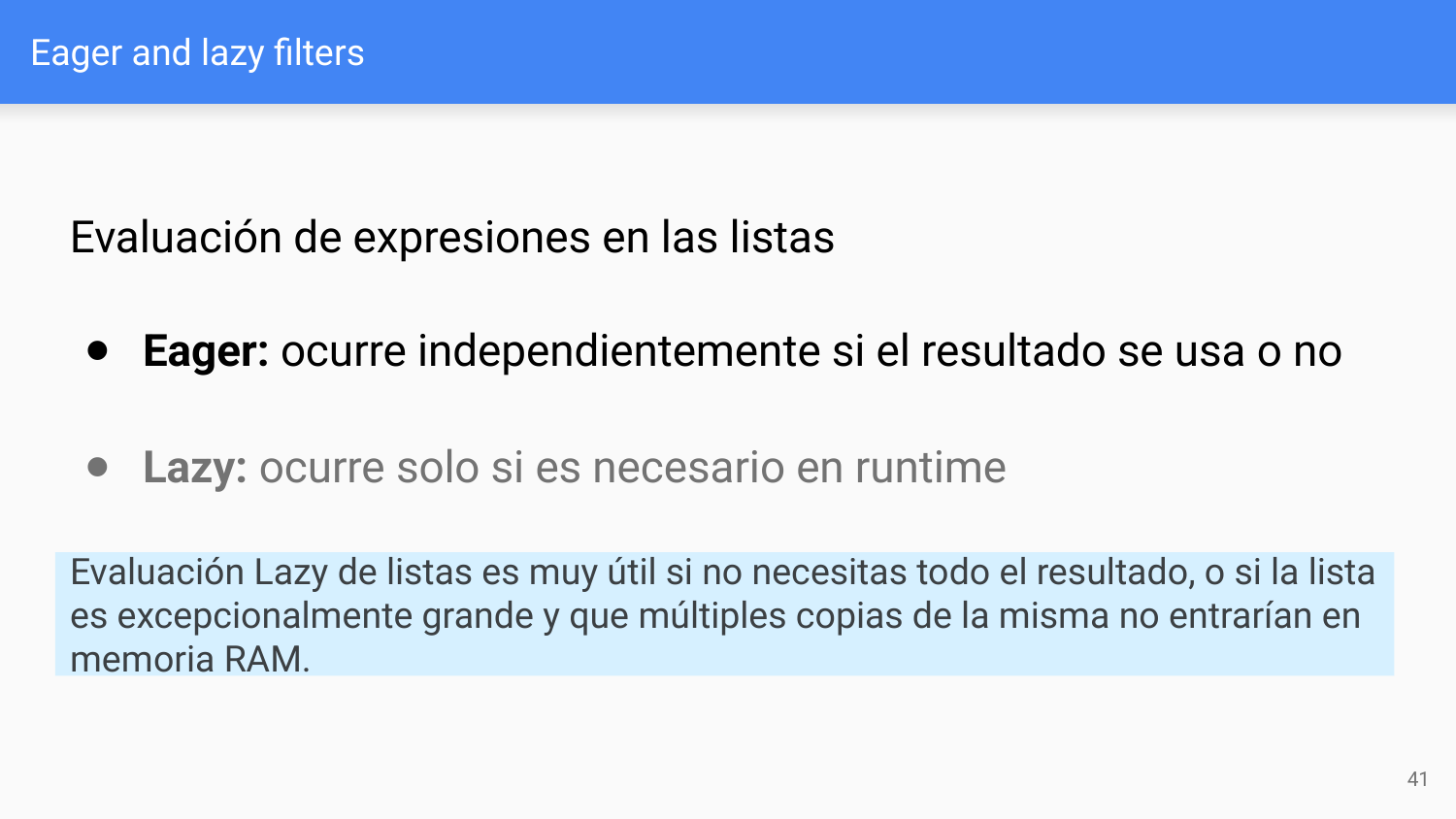

# Eager and lazy filters
Evaluación de expresiones en las listas
Eager: ocurre independientemente si el resultado se usa o no
Lazy: ocurre solo si es necesario en runtime
Evaluación Lazy de listas es muy útil si no necesitas todo el resultado, o si la lista es excepcionalmente grande y que múltiples copias de la misma no entrarían en memoria RAM.
41